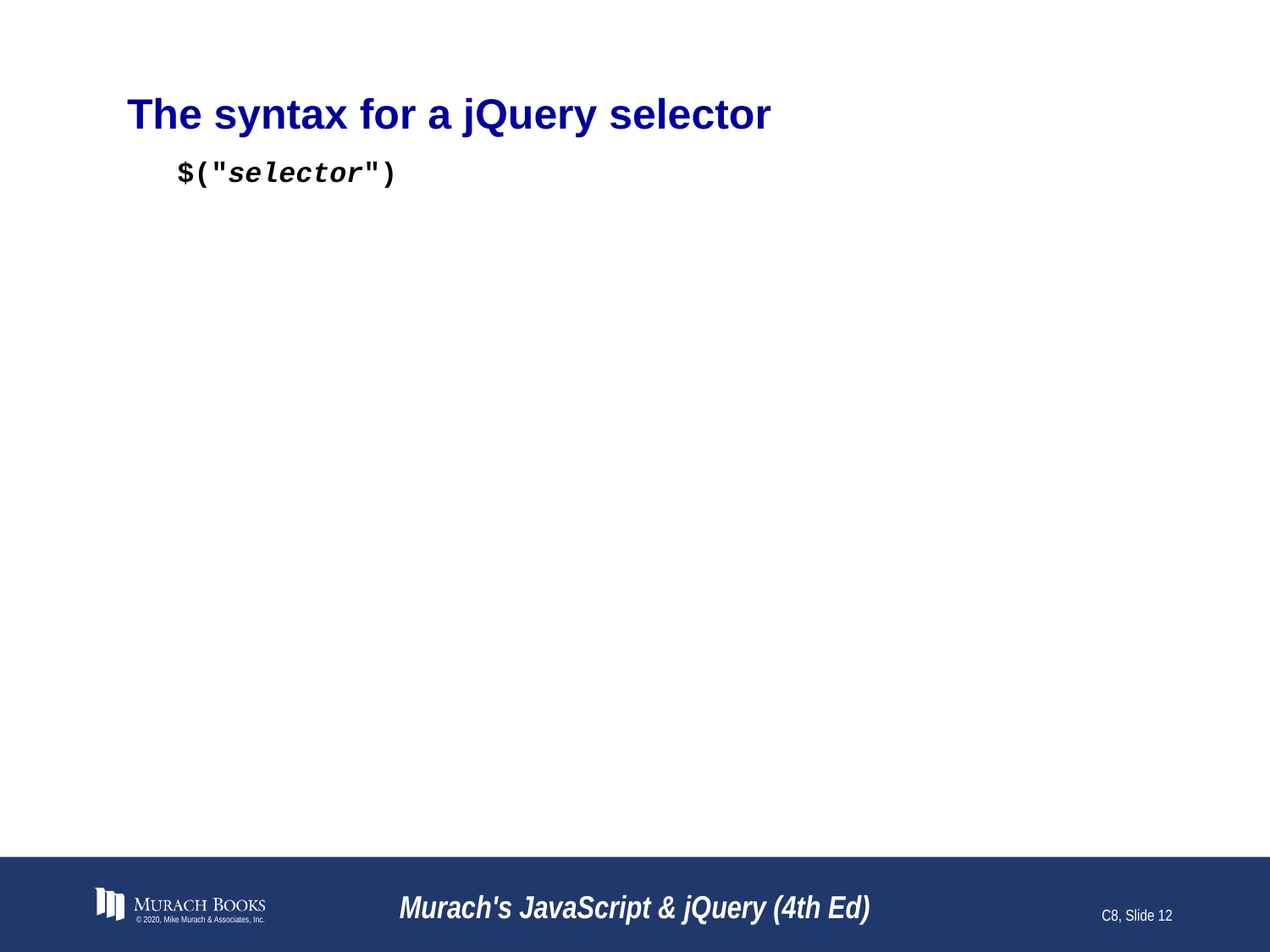

# The syntax for a jQuery selector
$("selector")

© 2020, Mike Murach & Associates, Inc.
Murach's JavaScript & jQuery (4th Ed)

C8, Slide 12